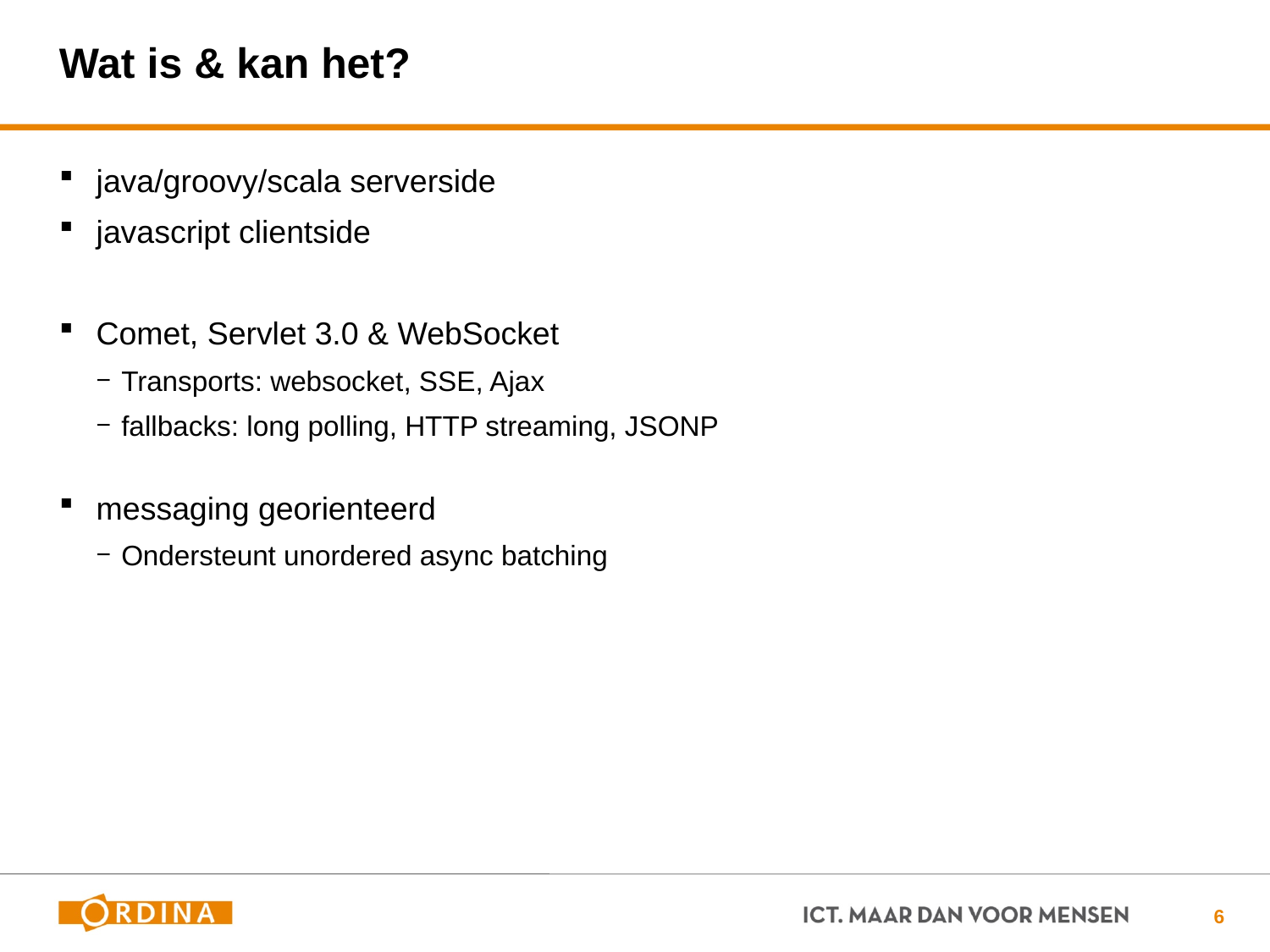

# Wat is & kan het?
java/groovy/scala serverside
javascript clientside

Comet, Servlet 3.0 & WebSocket
Transports: websocket, SSE, Ajax
fallbacks: long polling, HTTP streaming, JSONP
messaging georienteerd
Ondersteunt unordered async batching

6